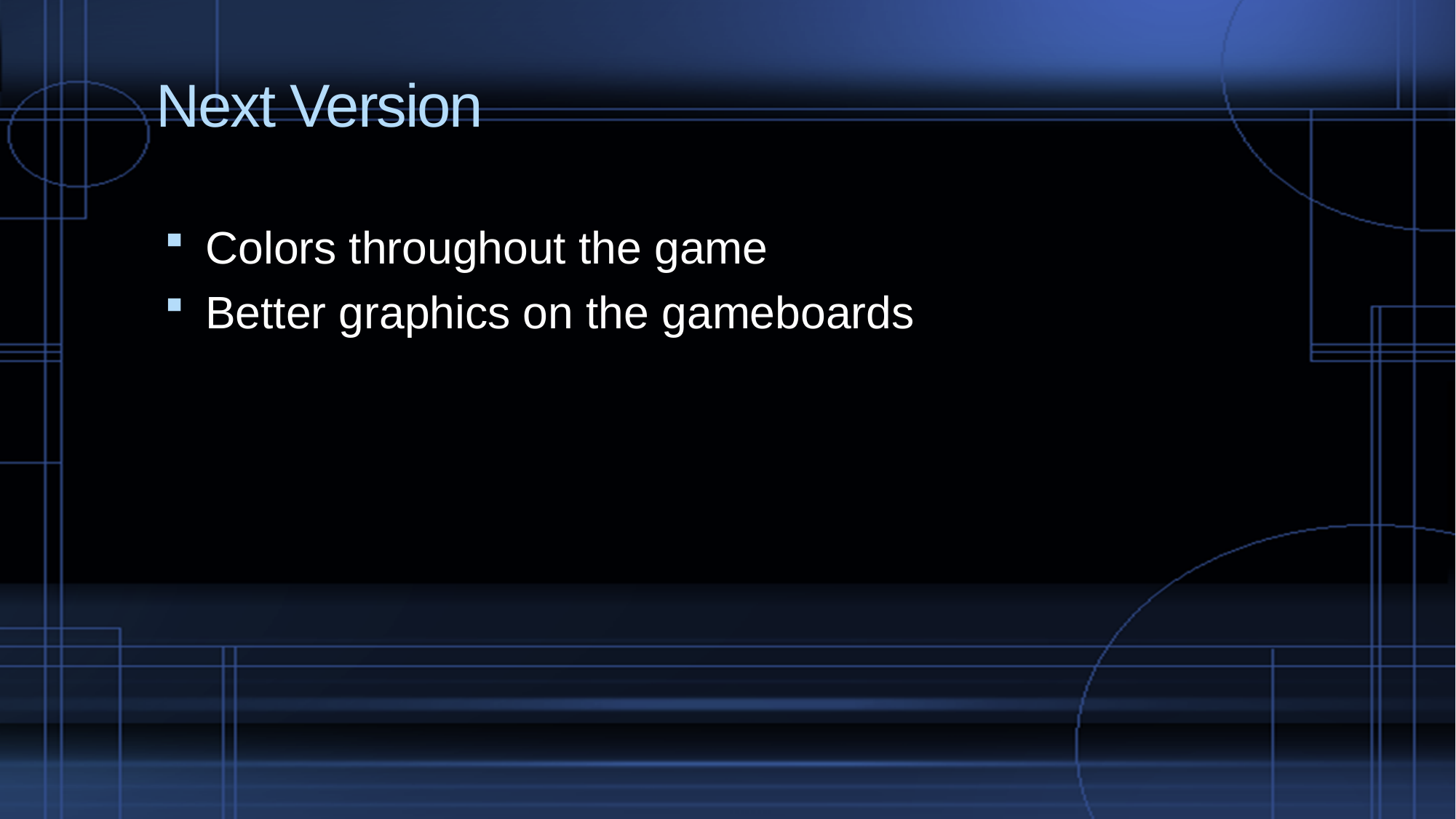

# Next Version
Colors throughout the game
Better graphics on the gameboards